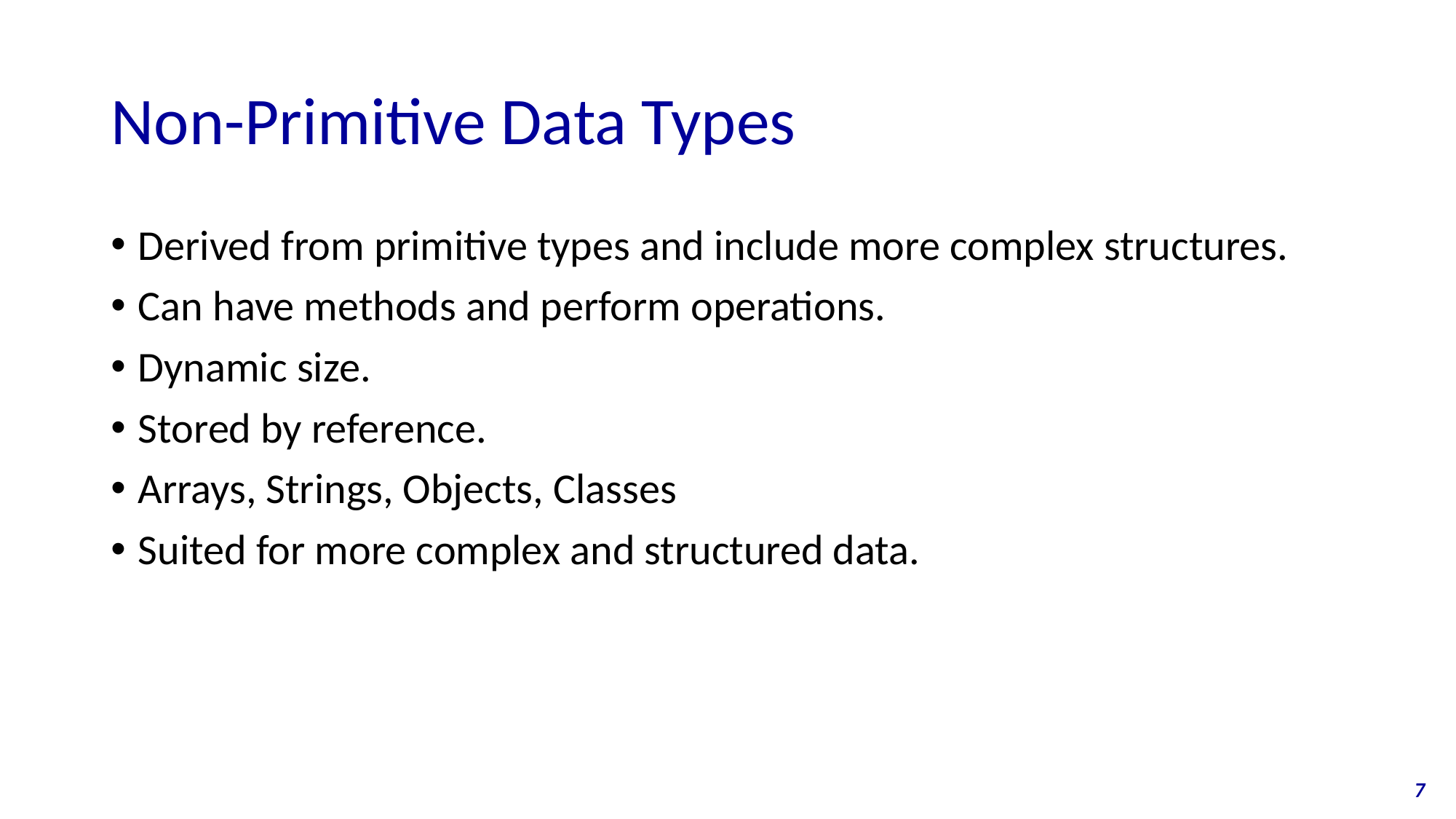

# Non-Primitive Data Types
Derived from primitive types and include more complex structures.
Can have methods and perform operations.
Dynamic size.
Stored by reference.
Arrays, Strings, Objects, Classes
Suited for more complex and structured data.
7